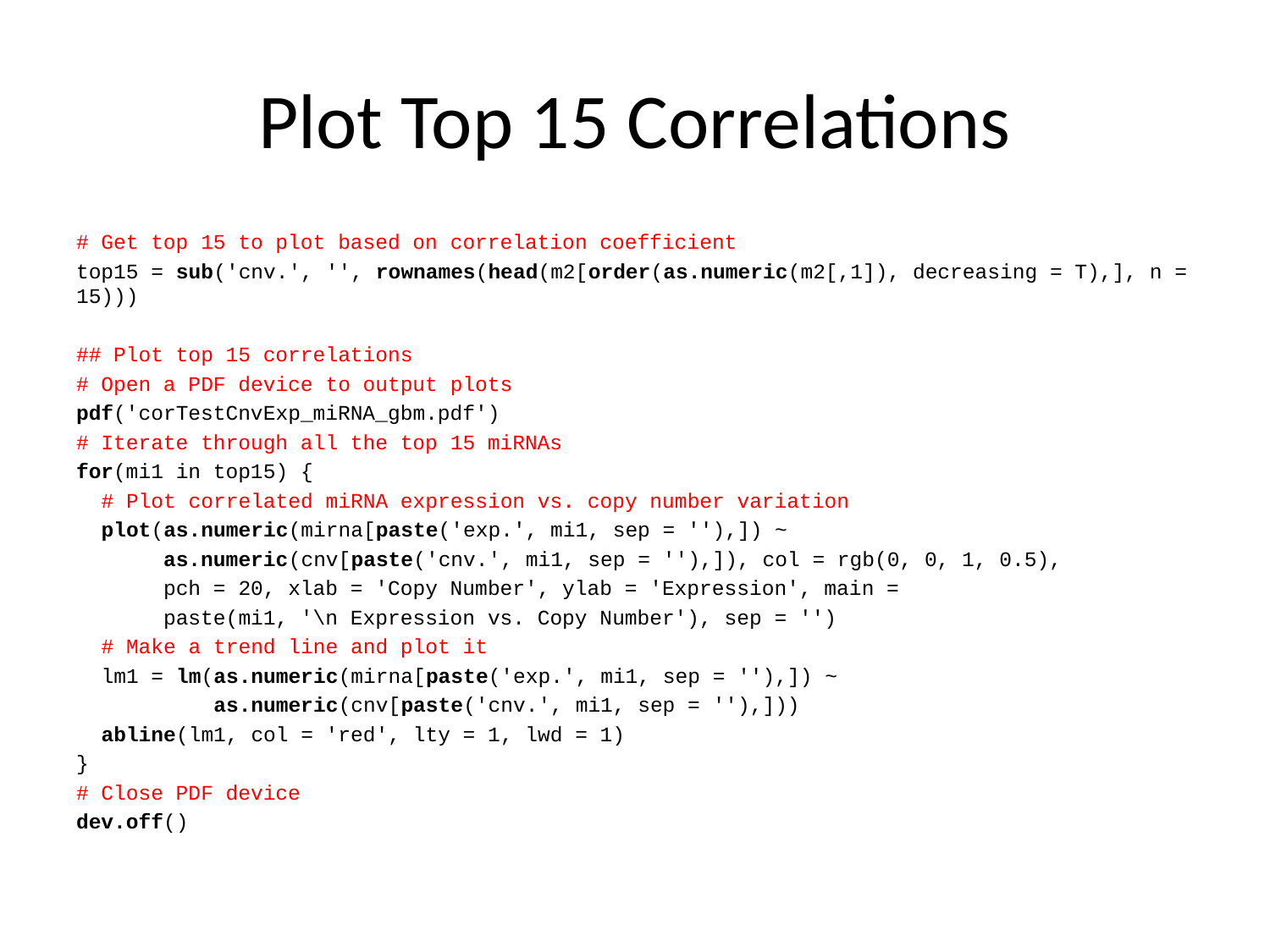

# Plot Top 15 Correlations
# Get top 15 to plot based on correlation coefficient
top15 = sub('cnv.', '', rownames(head(m2[order(as.numeric(m2[,1]), decreasing = T),], n = 15)))

## Plot top 15 correlations
# Open a PDF device to output plots
pdf('corTestCnvExp_miRNA_gbm.pdf')
# Iterate through all the top 15 miRNAs
for(mi1 in top15) {
  # Plot correlated miRNA expression vs. copy number variation
  plot(as.numeric(mirna[paste('exp.', mi1, sep = ''),]) ~
       as.numeric(cnv[paste('cnv.', mi1, sep = ''),]), col = rgb(0, 0, 1, 0.5),
       pch = 20, xlab = 'Copy Number', ylab = 'Expression', main =
       paste(mi1, '\n Expression vs. Copy Number'), sep = '')
  # Make a trend line and plot it
  lm1 = lm(as.numeric(mirna[paste('exp.', mi1, sep = ''),]) ~
           as.numeric(cnv[paste('cnv.', mi1, sep = ''),]))
  abline(lm1, col = 'red', lty = 1, lwd = 1)
}
# Close PDF device
dev.off()